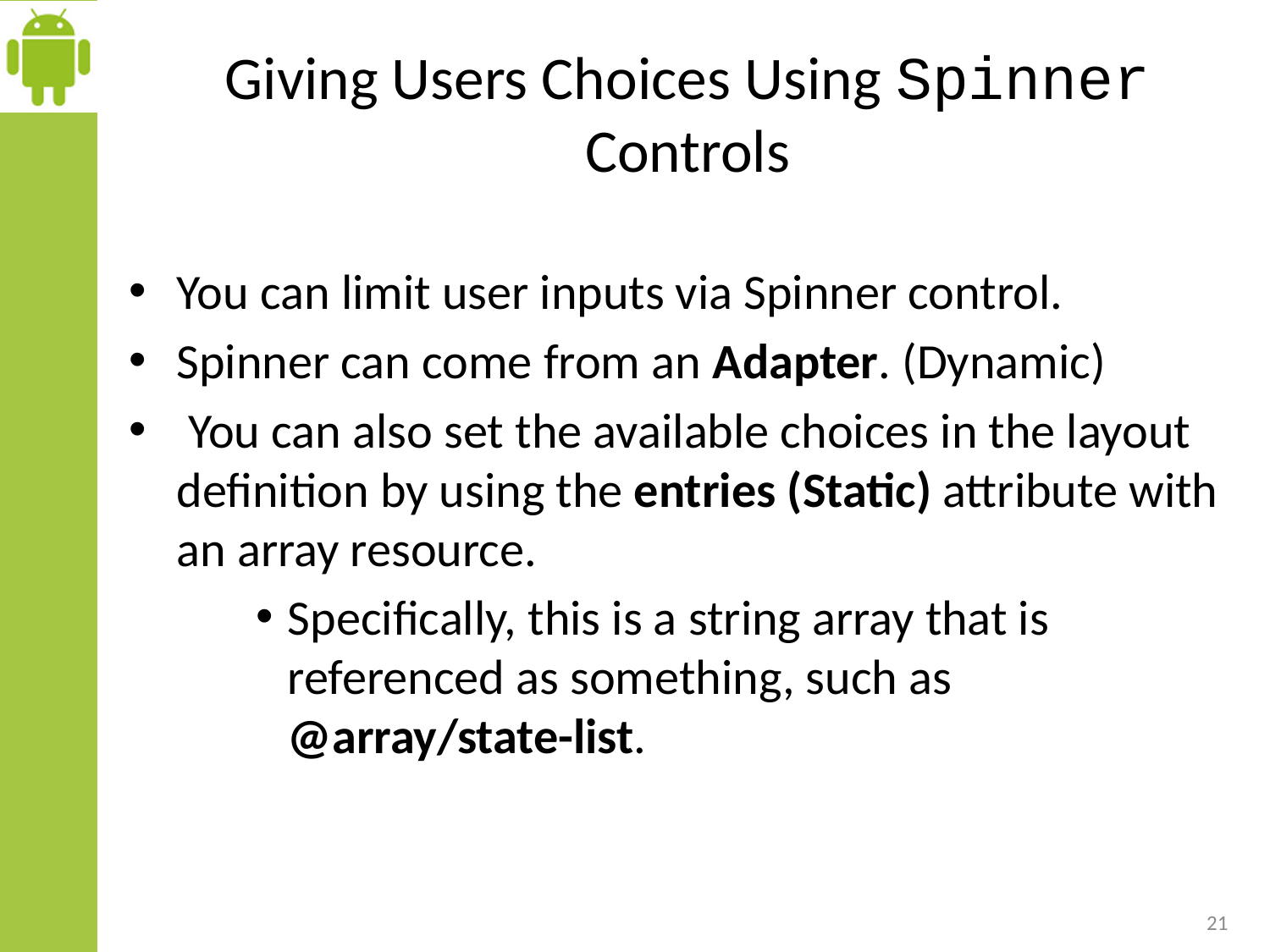

# Giving Users Choices Using Spinner Controls
You can limit user inputs via Spinner control.
Spinner can come from an Adapter. (Dynamic)
 You can also set the available choices in the layout definition by using the entries (Static) attribute with an array resource.
Specifically, this is a string array that is referenced as something, such as @array/state-list.

21